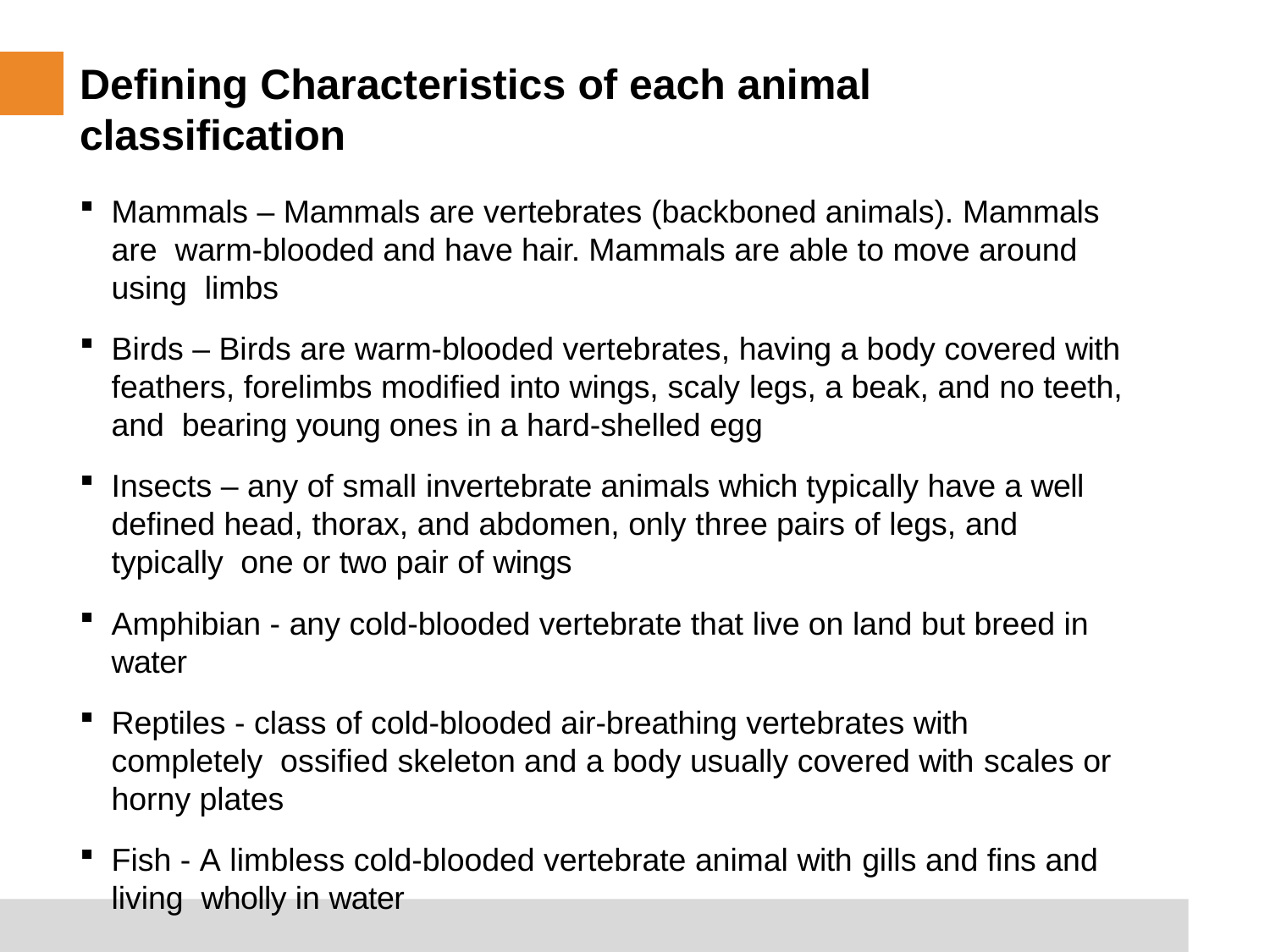

# Defining Characteristics of each animal classification
Mammals – Mammals are vertebrates (backboned animals). Mammals are  warm-blooded and have hair. Mammals are able to move around using  limbs
Birds – Birds are warm-blooded vertebrates, having a body covered with  feathers, forelimbs modified into wings, scaly legs, a beak, and no teeth, and  bearing young ones in a hard-shelled egg
Insects – any of small invertebrate animals which typically have a well  defined head, thorax, and abdomen, only three pairs of legs, and typically  one or two pair of wings
Amphibian - any cold-blooded vertebrate that live on land but breed in water
Reptiles - class of cold-blooded air-breathing vertebrates with completely  ossified skeleton and a body usually covered with scales or horny plates
Fish - A limbless cold-blooded vertebrate animal with gills and fins and living  wholly in water